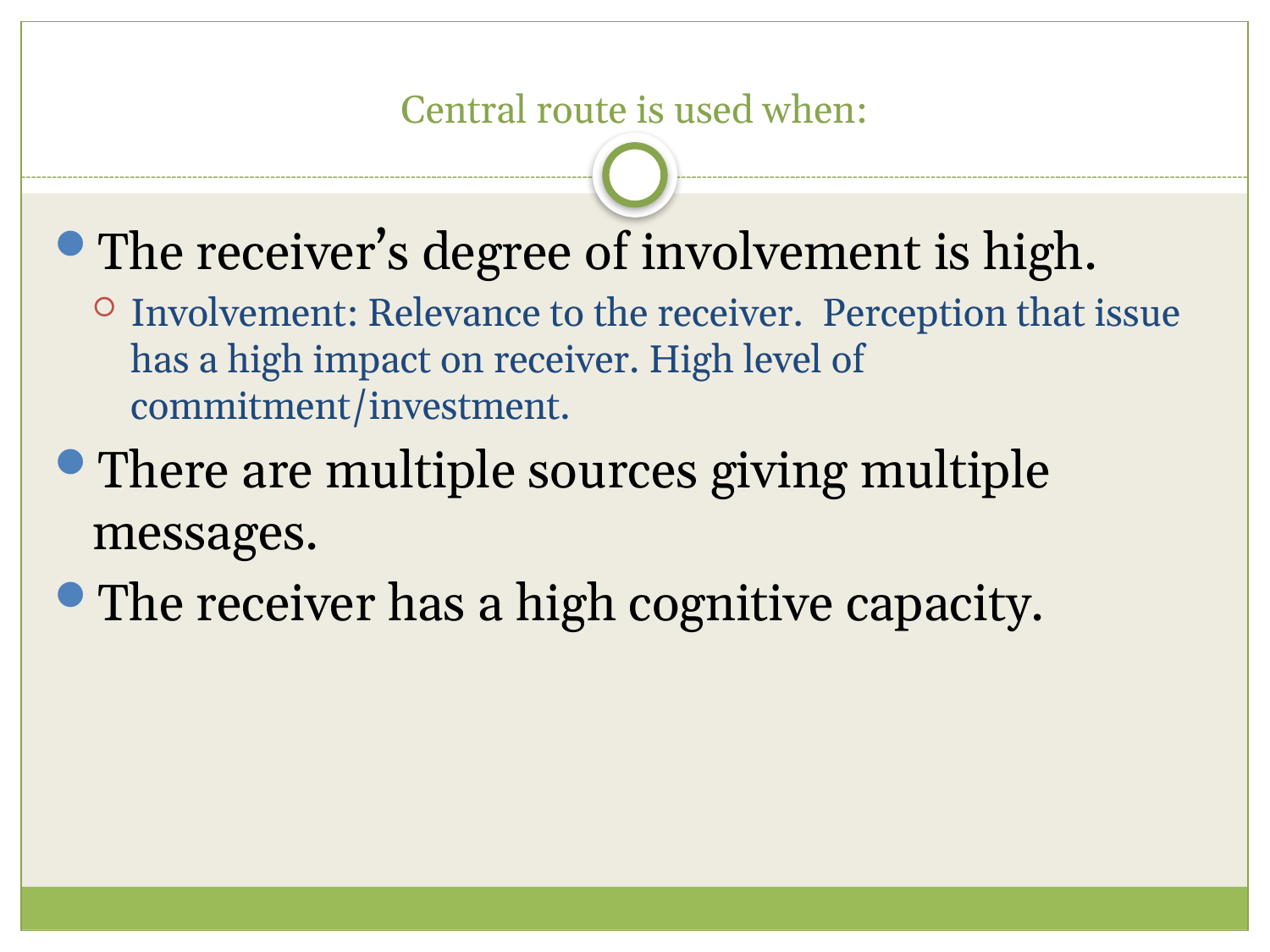

# Central route is used when:
The receiver’s degree of involvement is high.
Involvement: Relevance to the receiver.  Perception that issue has a high impact on receiver. High level of commitment/investment.
There are multiple sources giving multiple messages.
The receiver has a high cognitive capacity.